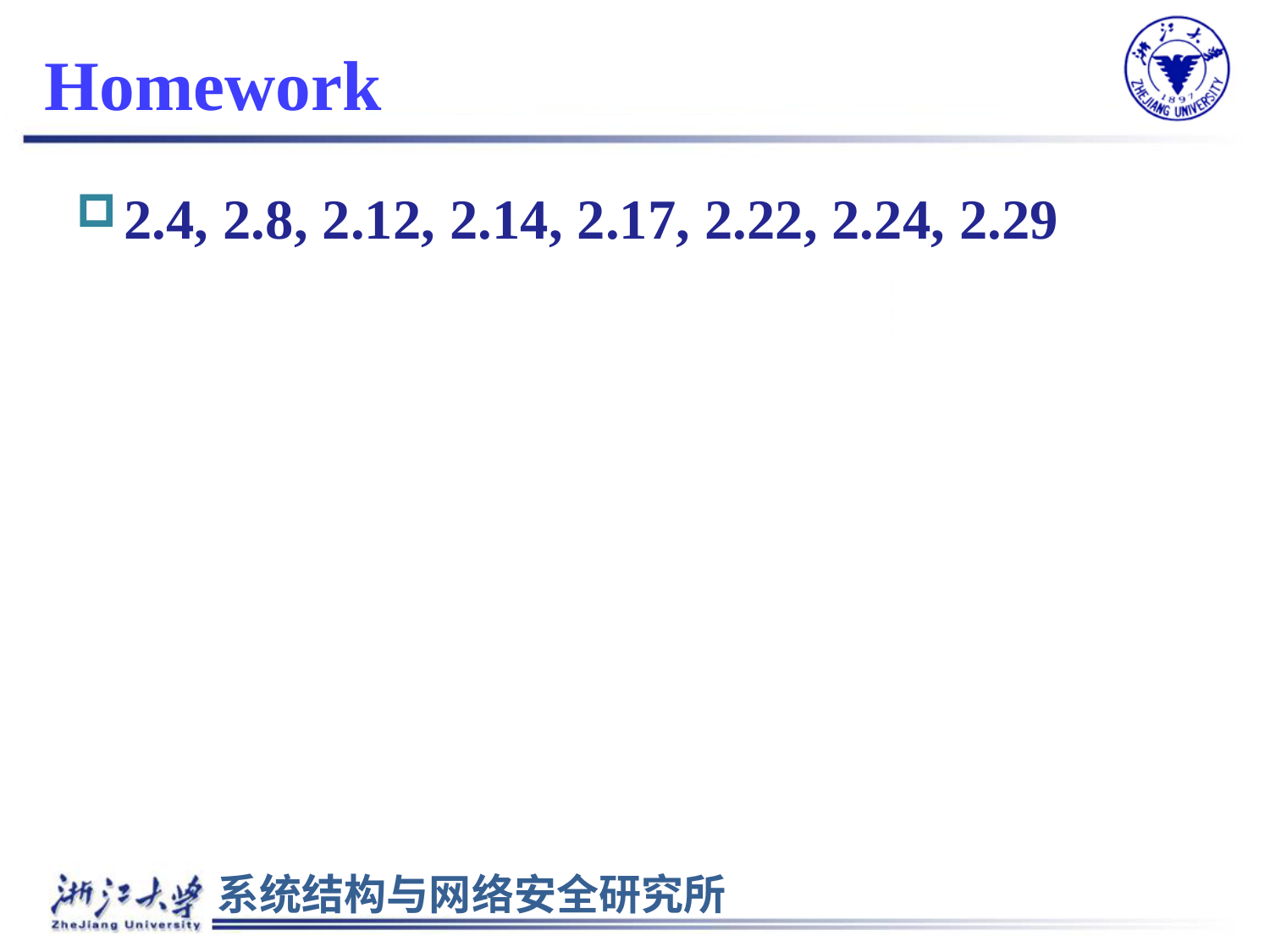

# Homework
2.4, 2.8, 2.12, 2.14, 2.17, 2.22, 2.24, 2.29